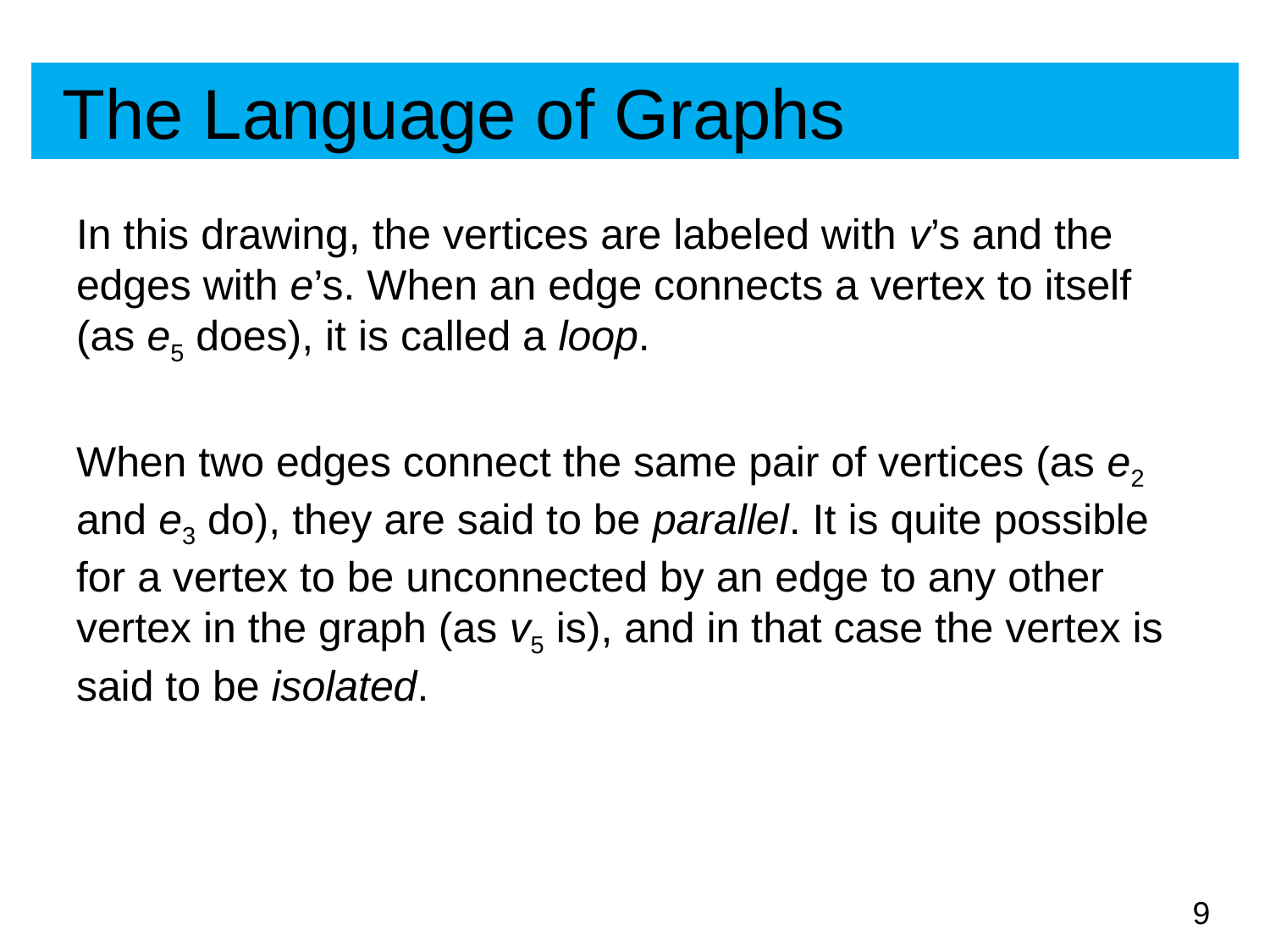

# The Language of Graphs
In this drawing, the vertices are labeled with v’s and the edges with e’s. When an edge connects a vertex to itself (as e5 does), it is called a loop.

When two edges connect the same pair of vertices (as e2 and e3 do), they are said to be parallel. It is quite possible for a vertex to be unconnected by an edge to any other vertex in the graph (as v5 is), and in that case the vertex is said to be isolated.